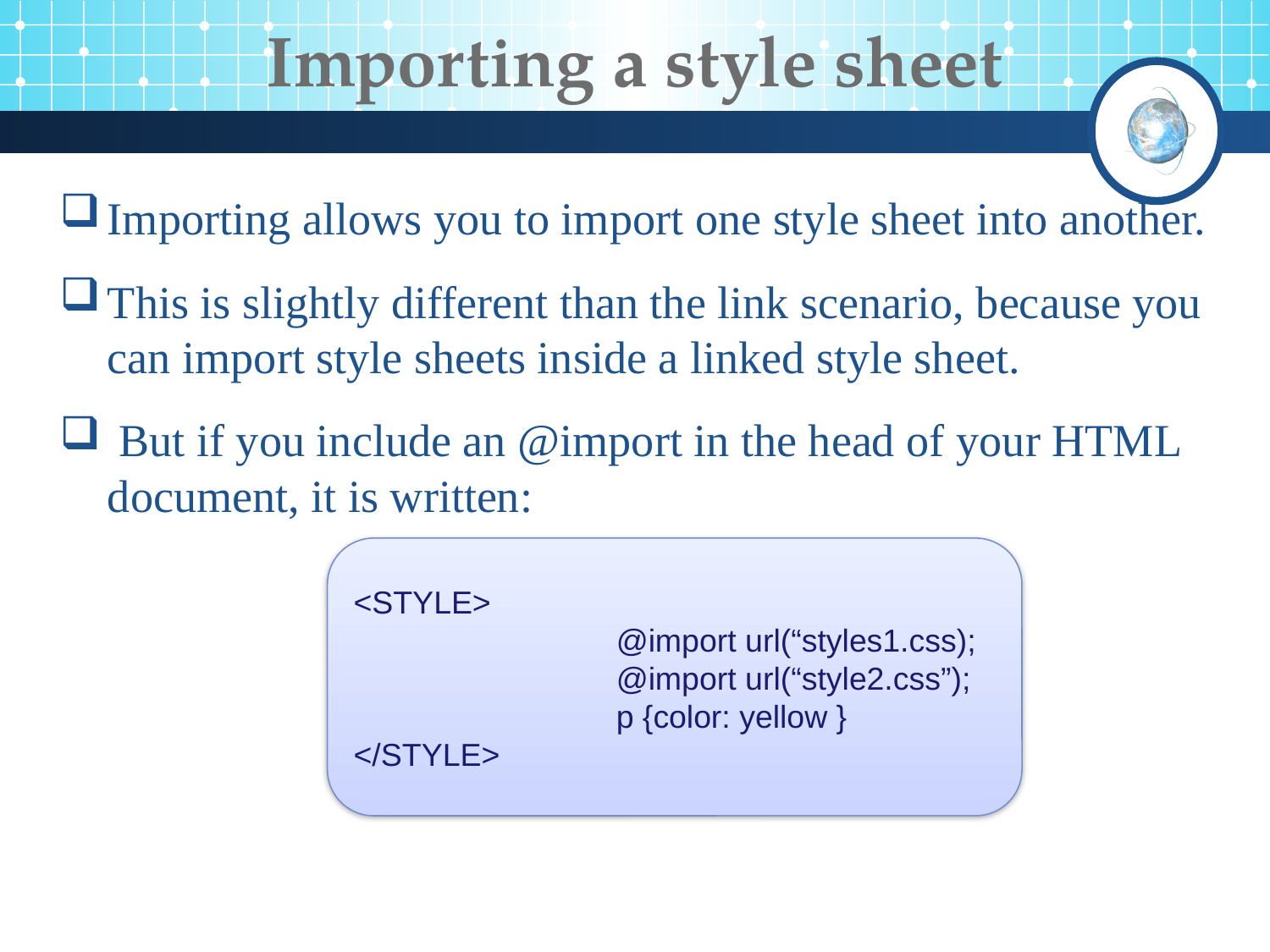

# Importing a style sheet
Importing allows you to import one style sheet into another.

This is slightly different than the link scenario, because you can import style sheets inside a linked style sheet.

 But if you include an @import in the head of your HTML document, it is written:

<STYLE>
		 @import url(“styles1.css);
  		 @import url(“style2.css”);
  		 p {color: yellow }
</STYLE>